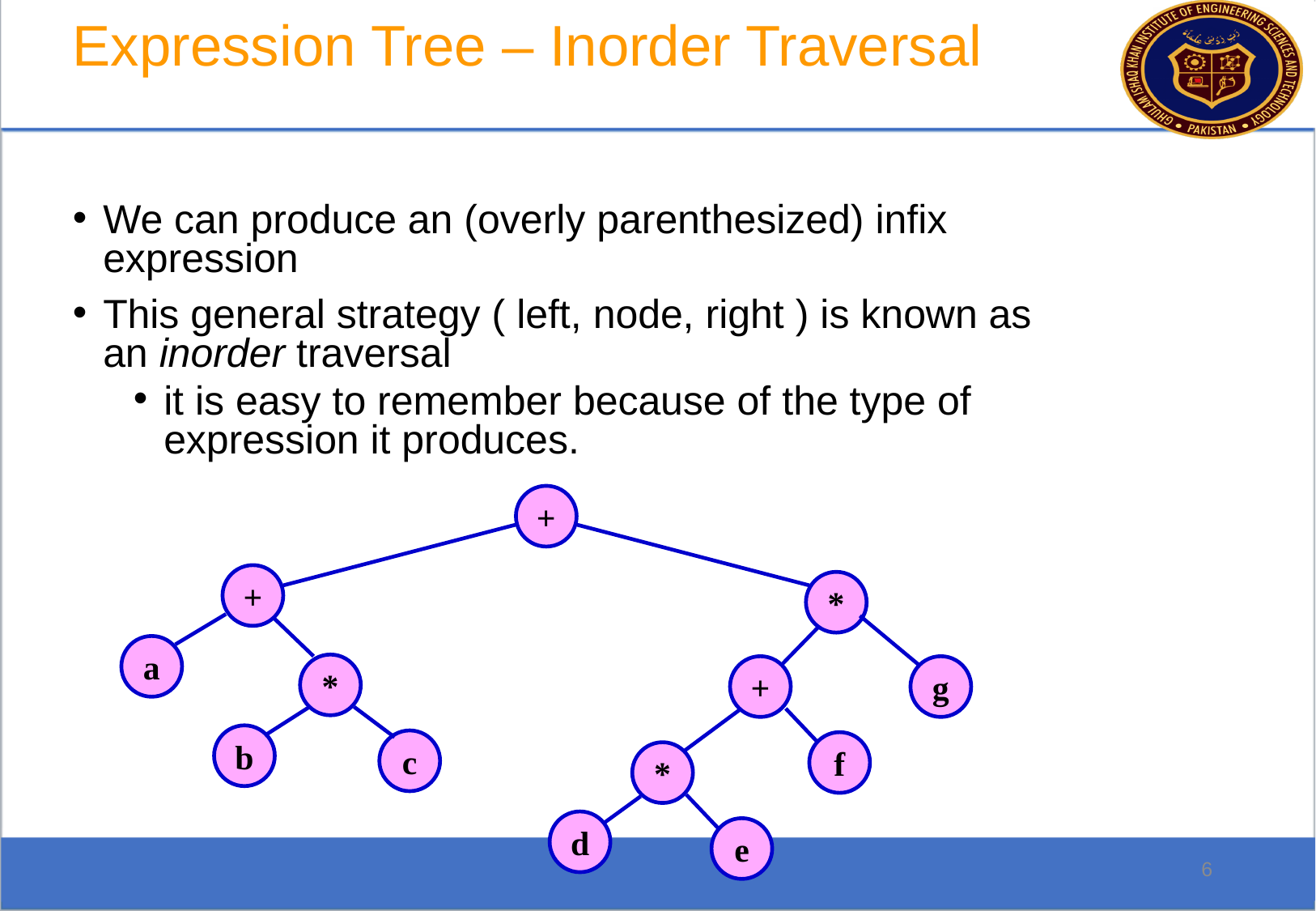

Expression Tree – Inorder Traversal
We can produce an (overly parenthesized) infix expression
This general strategy ( left, node, right ) is known as an inorder traversal
it is easy to remember because of the type of expression it produces.
+

+
*

a
*
+
g

b
c
f
*

d
e
6